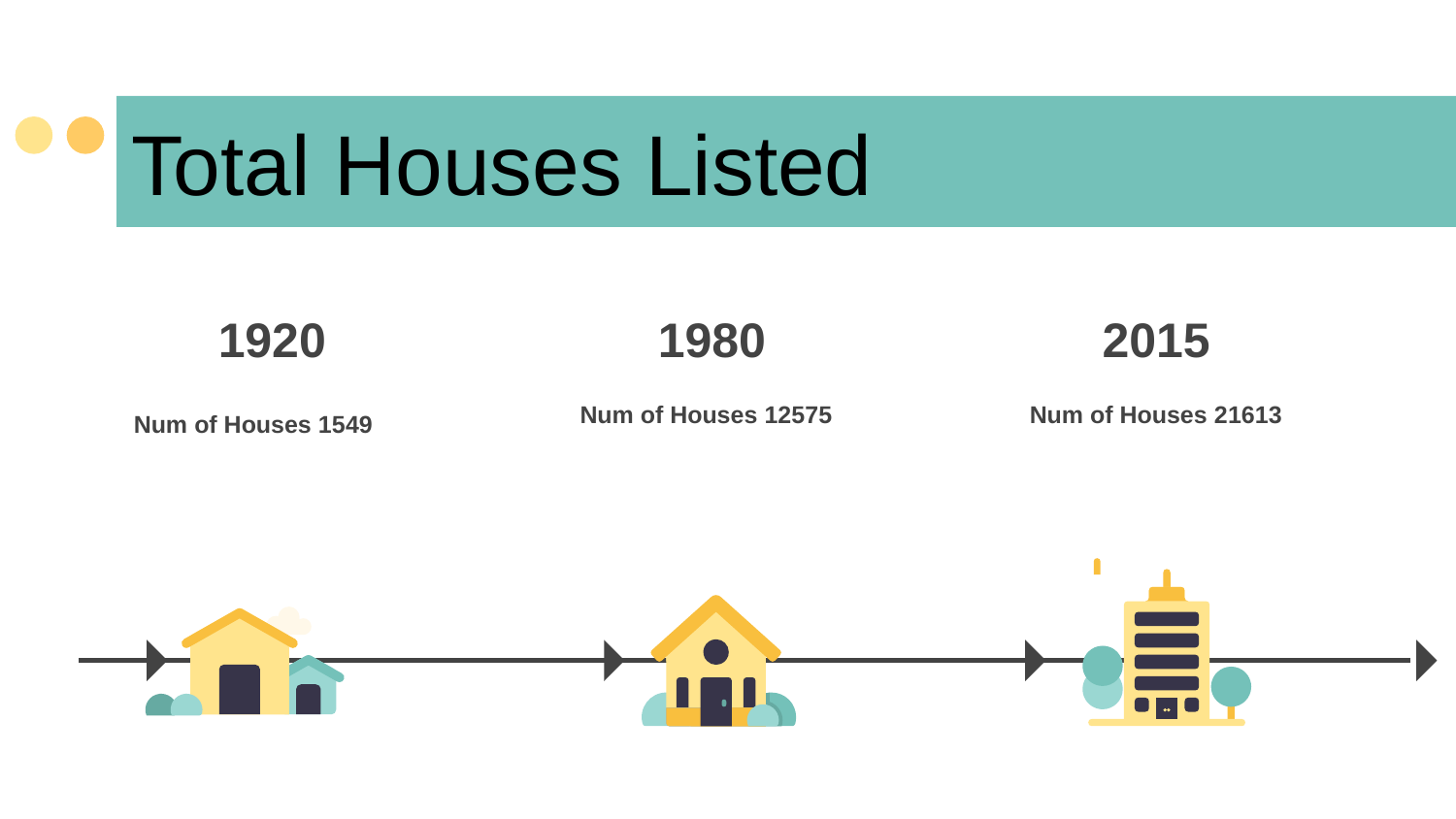

Total Houses Listed
#
2015
1920
1980
Num of Houses 21613
Num of Houses 12575

Num of Houses 1549